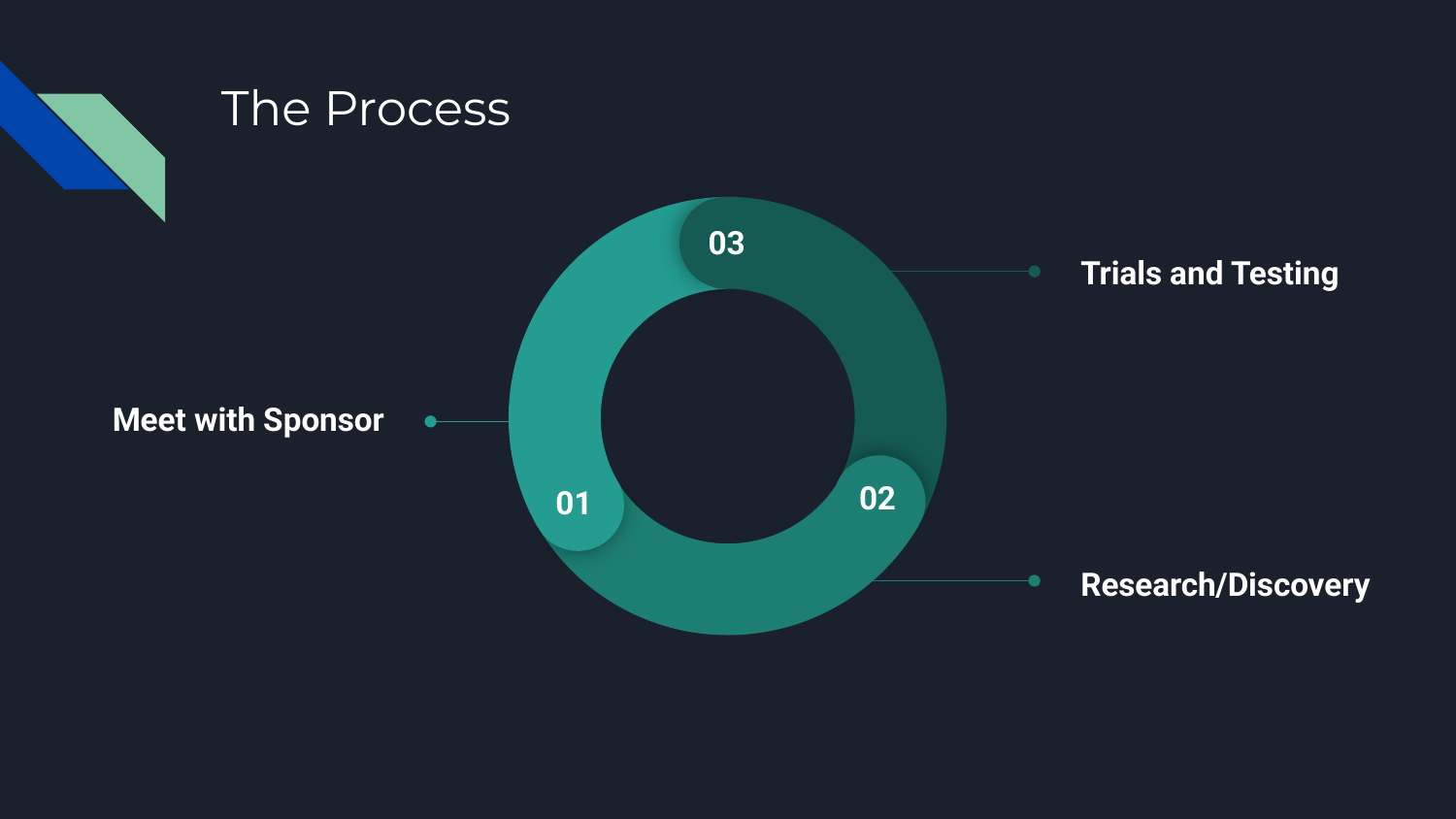

# The Process

03

02
01
Trials and Testing
Meet with Sponsor
Research/Discovery